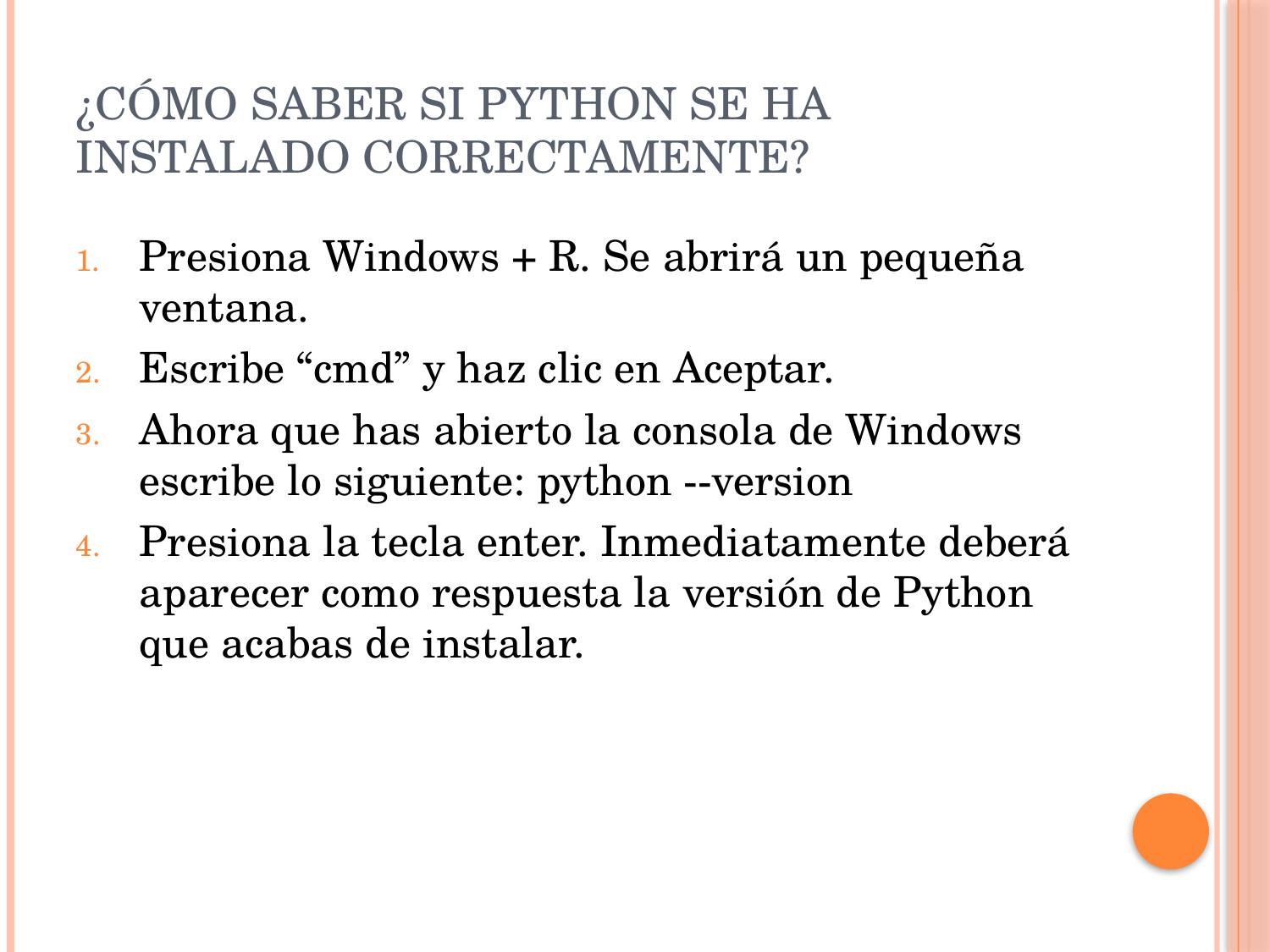

# ¿Cómo saber si Python se ha instalado correctamente?
Presiona Windows + R. Se abrirá un pequeña ventana.
Escribe “cmd” y haz clic en Aceptar.
Ahora que has abierto la consola de Windows escribe lo siguiente: python --version
Presiona la tecla enter. Inmediatamente deberá aparecer como respuesta la versión de Python que acabas de instalar.